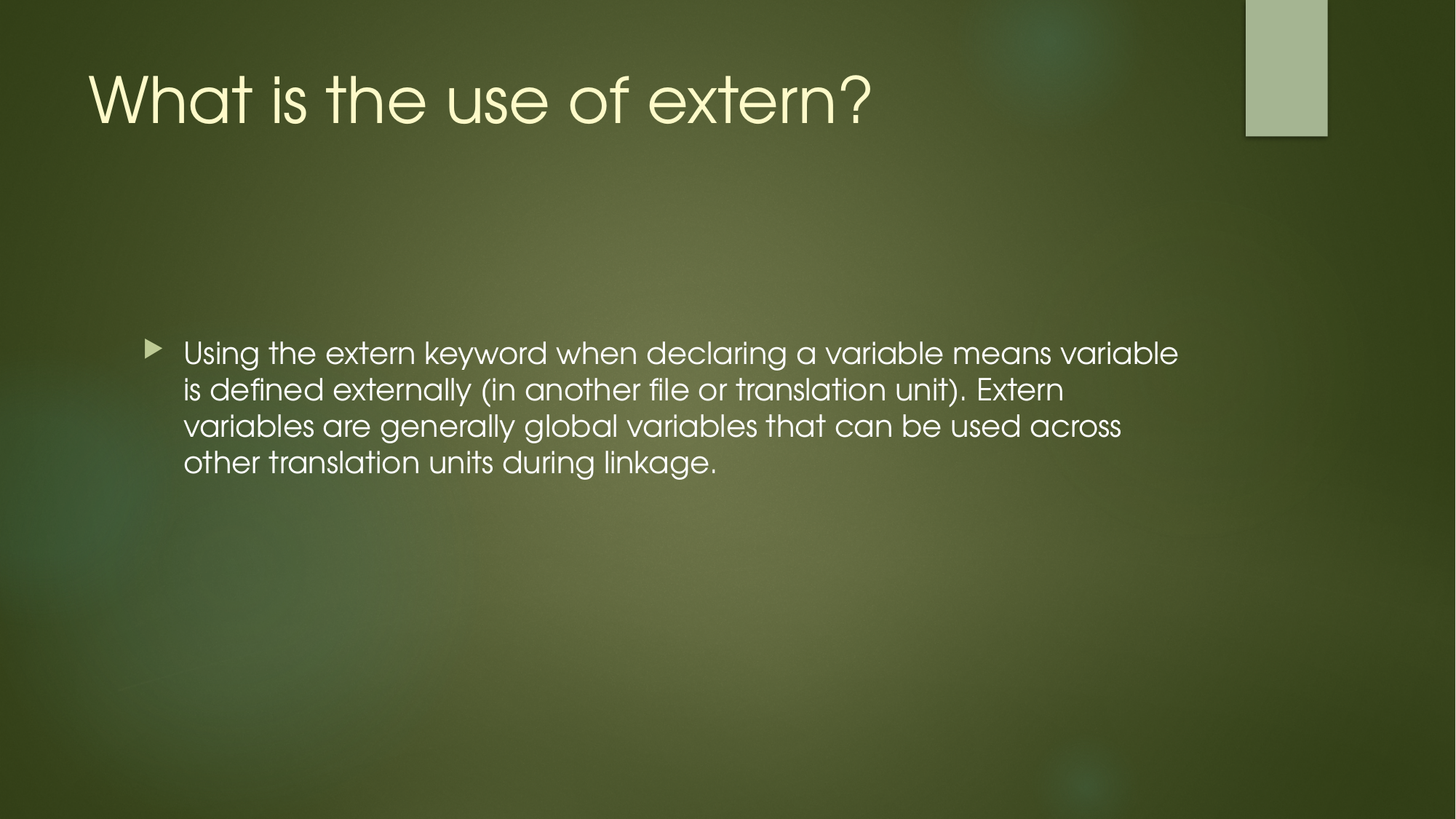

# What is the use of extern?
Using the extern keyword when declaring a variable means variable is defined externally (in another file or translation unit). Extern variables are generally global variables that can be used across other translation units during linkage.